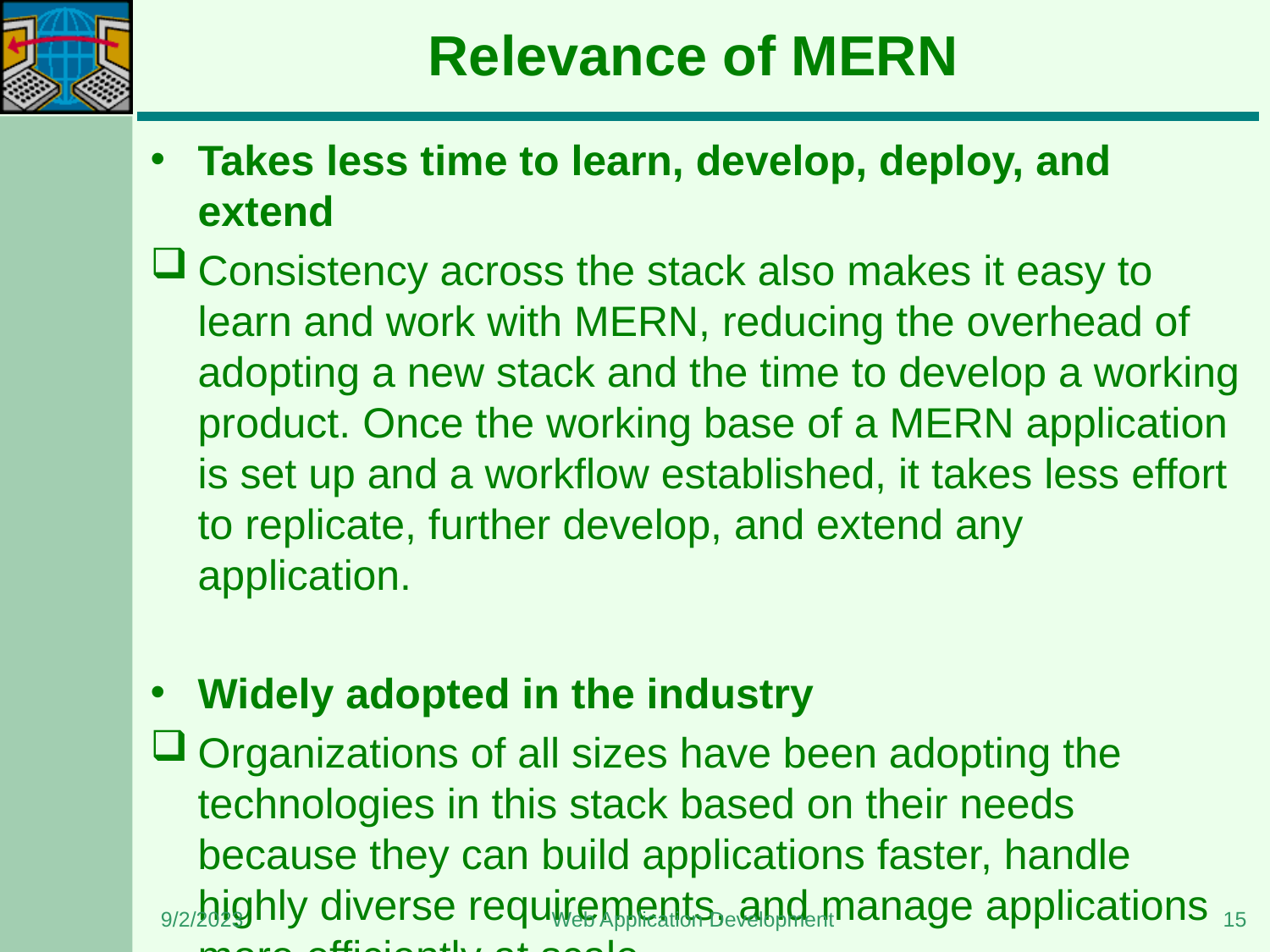

# Relevance of MERN
Takes less time to learn, develop, deploy, and extend
Consistency across the stack also makes it easy to learn and work with MERN, reducing the overhead of adopting a new stack and the time to develop a working product. Once the working base of a MERN application is set up and a workflow established, it takes less effort to replicate, further develop, and extend any application.

Widely adopted in the industry
Organizations of all sizes have been adopting the technologies in this stack based on their needs because they can build applications faster, handle highly diverse requirements, and manage applications more efficiently at scale.

9/2/2023
Web Application Development
15